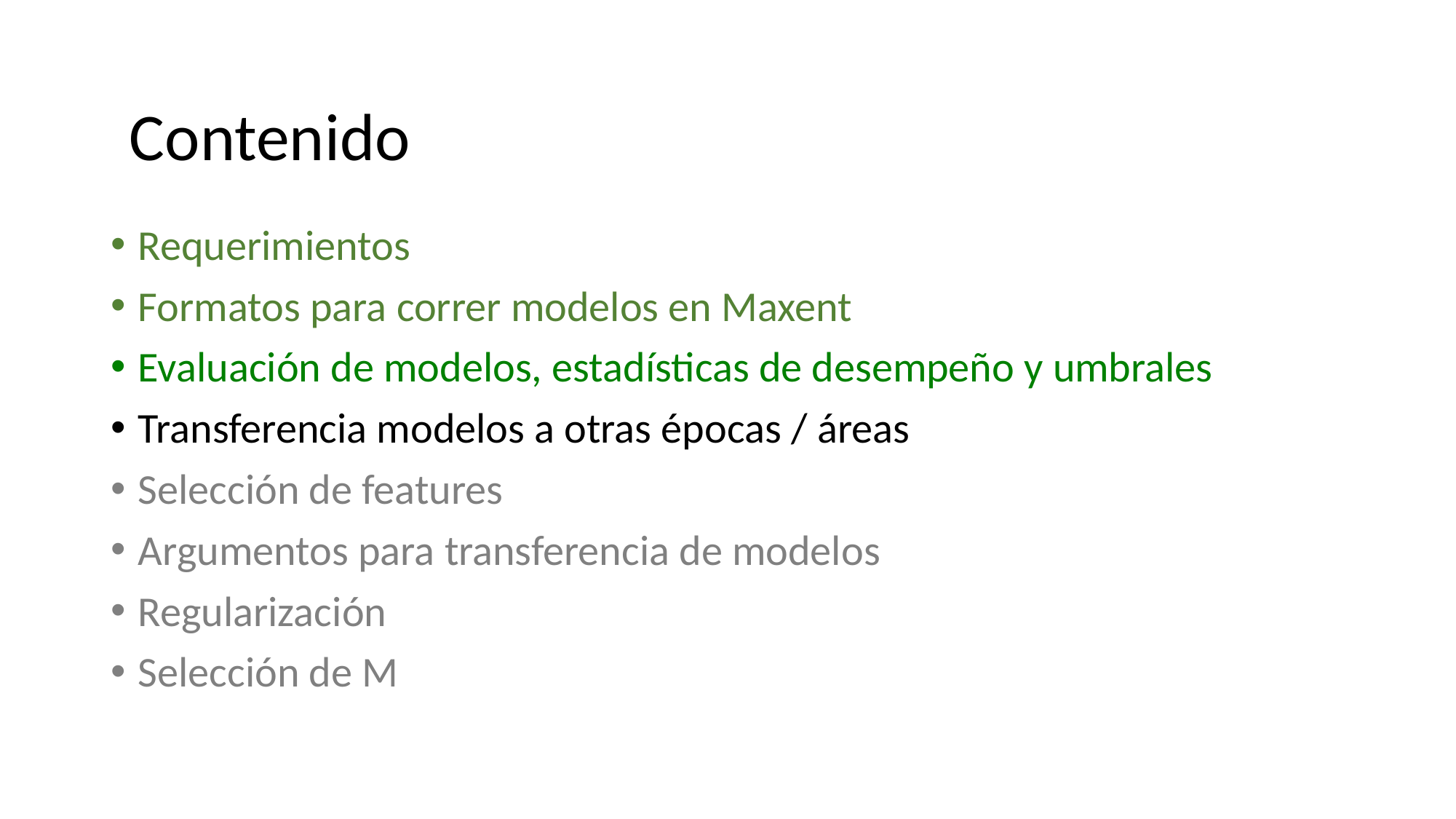

# Contenido
Requerimientos
Formatos para correr modelos en Maxent
Evaluación de modelos, estadísticas de desempeño y umbrales
Transferencia modelos a otras épocas / áreas
Selección de features
Argumentos para transferencia de modelos
Regularización
Selección de M